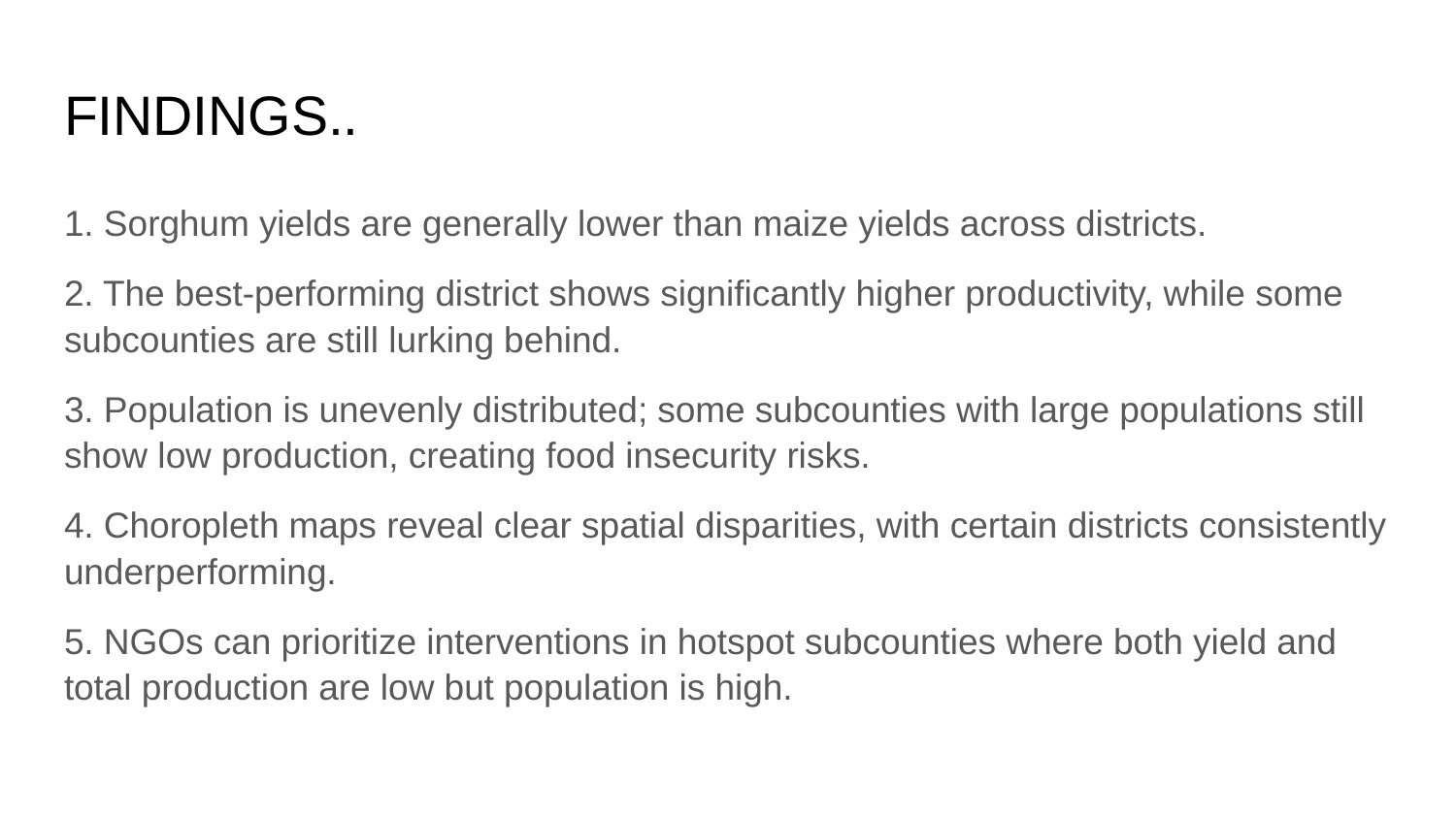

# FINDINGS..
1. Sorghum yields are generally lower than maize yields across districts.
2. The best-performing district shows significantly higher productivity, while some subcounties are still lurking behind.
3. Population is unevenly distributed; some subcounties with large populations still show low production, creating food insecurity risks.
4. Choropleth maps reveal clear spatial disparities, with certain districts consistently underperforming.
5. NGOs can prioritize interventions in hotspot subcounties where both yield and total production are low but population is high.